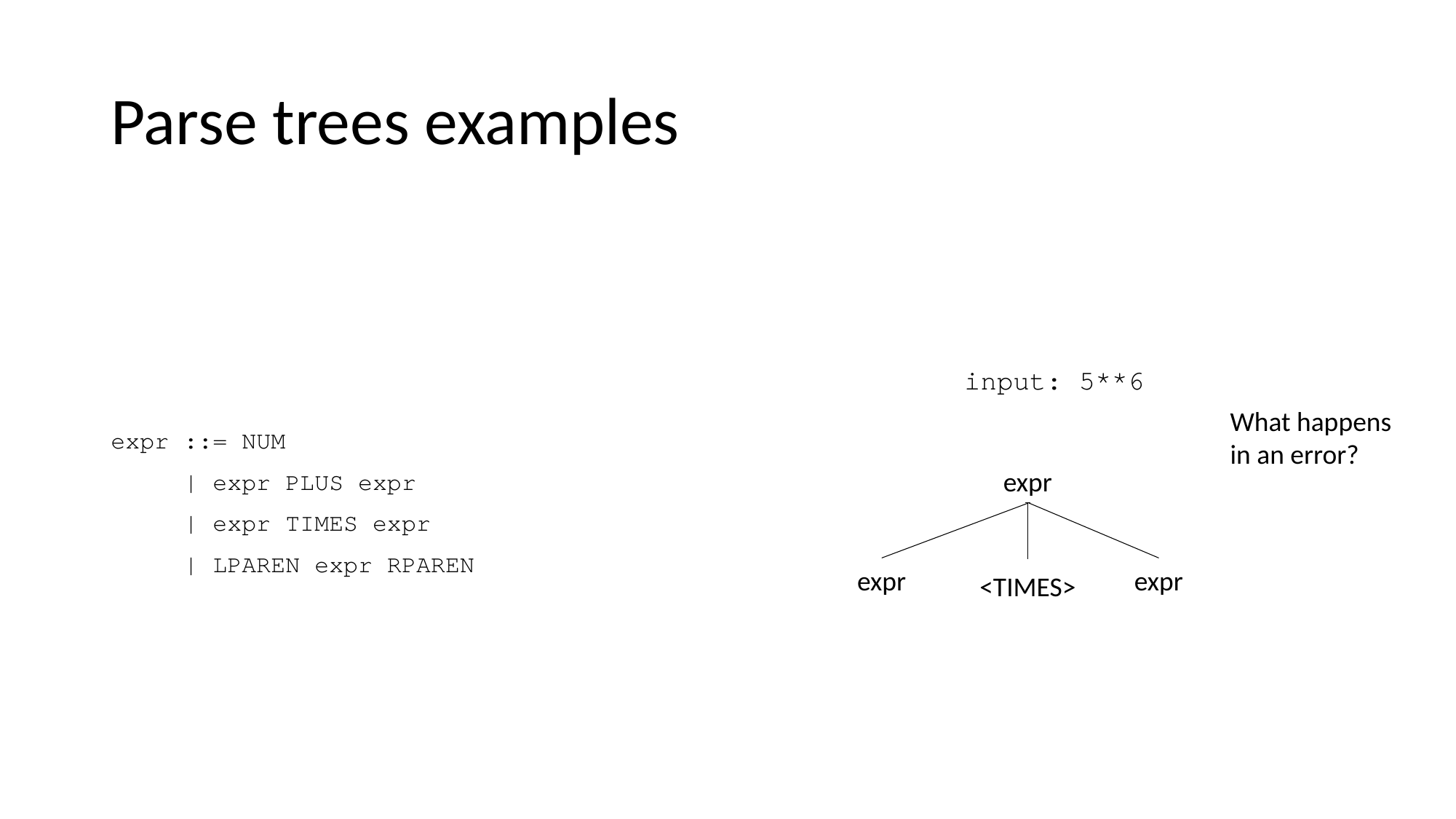

# Parse trees examples
input: 5**6
What happens
in an error?
expr ::= NUM
     | expr PLUS expr
     | expr TIMES expr
     | LPAREN expr RPAREN
expr
expr
expr
<TIMES>